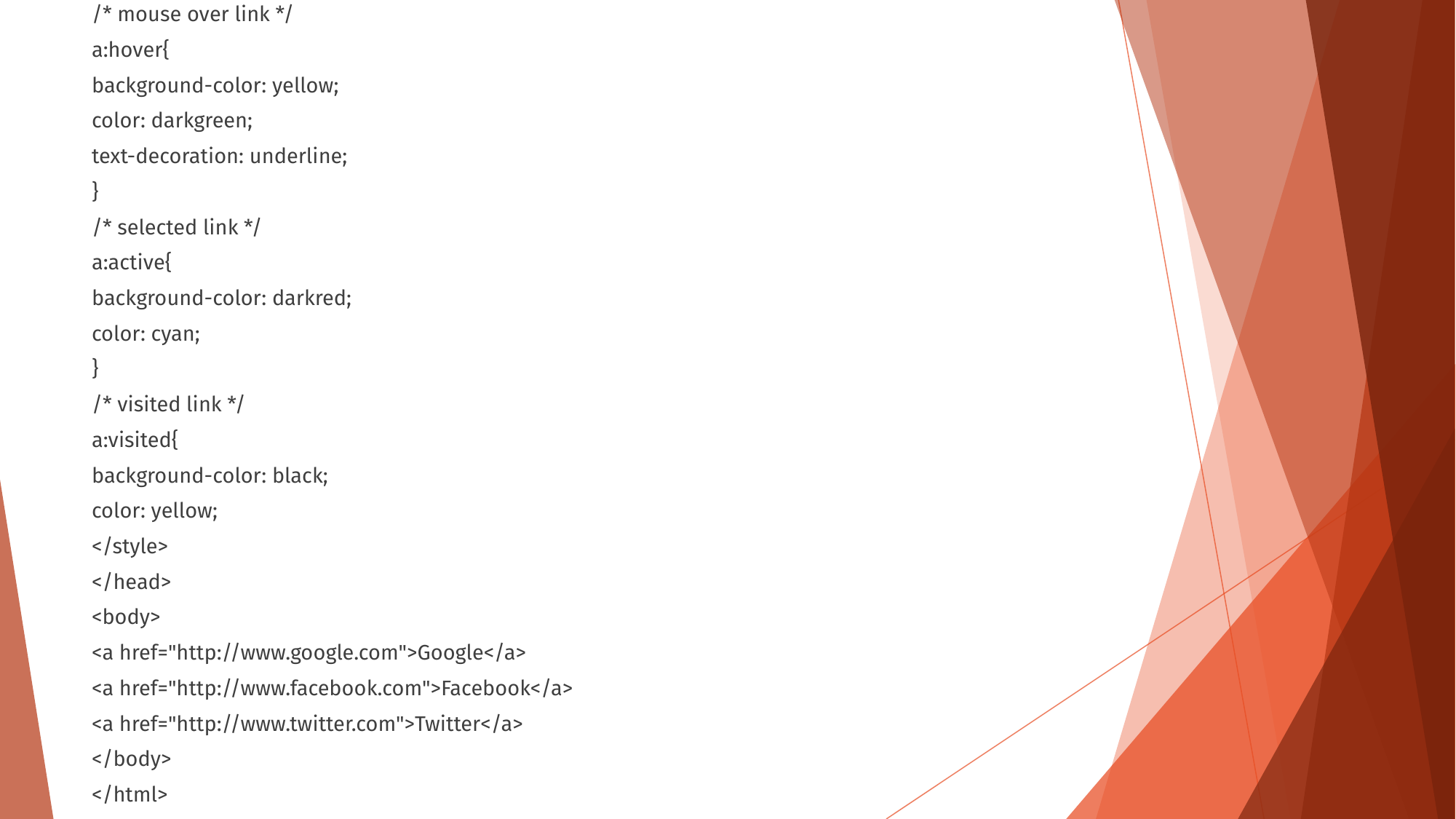

/* mouse over link */
a:hover{
background-color: yellow;
color: darkgreen;
text-decoration: underline;
}
/* selected link */
a:active{
background-color: darkred;
color: cyan;
}
/* visited link */
a:visited{
background-color: black;
color: yellow;
</style>
</head>
<body>
<a href="http://www.google.com">Google</a>
<a href="http://www.facebook.com">Facebook</a>
<a href="http://www.twitter.com">Twitter</a>
</body>
</html>